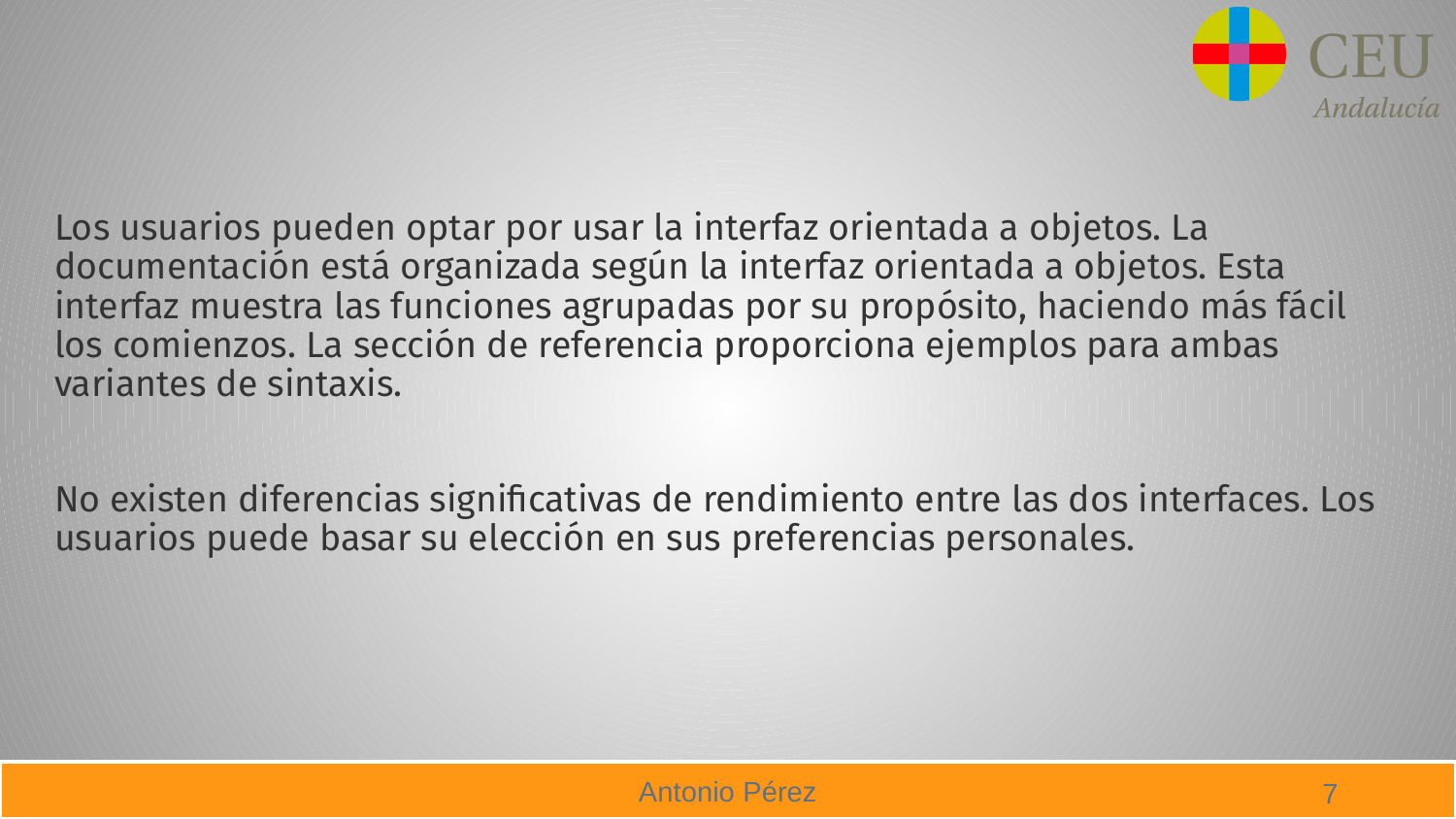

Los usuarios pueden optar por usar la interfaz orientada a objetos. La documentación está organizada según la interfaz orientada a objetos. Esta interfaz muestra las funciones agrupadas por su propósito, haciendo más fácil los comienzos. La sección de referencia proporciona ejemplos para ambas variantes de sintaxis.

No existen diferencias significativas de rendimiento entre las dos interfaces. Los usuarios puede basar su elección en sus preferencias personales.